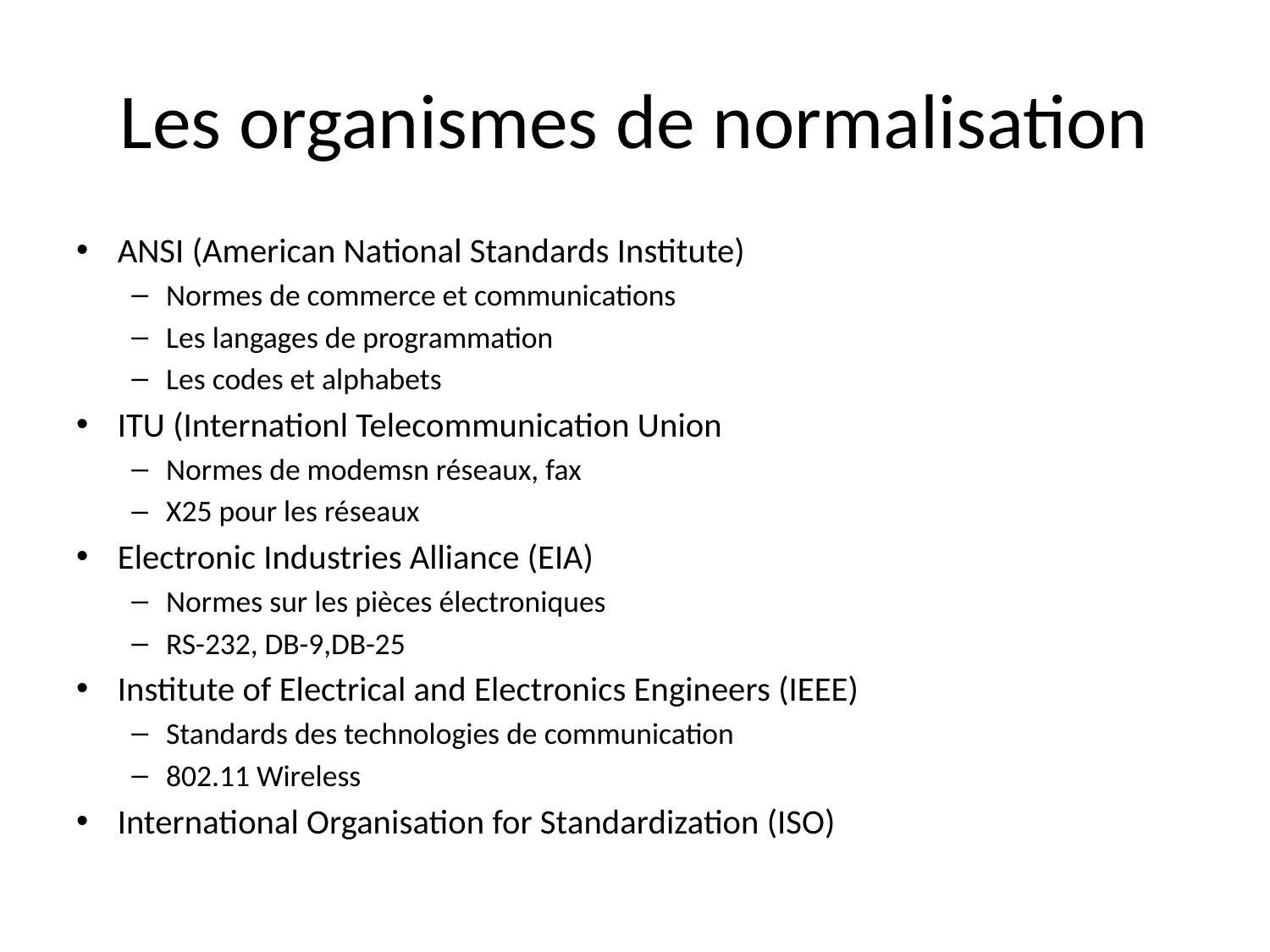

# Les organismes de normalisation
ANSI (American National Standards Institute)
Normes de commerce et communications
Les langages de programmation
Les codes et alphabets
ITU (Internationl Telecommunication Union
Normes de modemsn réseaux, fax
X25 pour les réseaux
Electronic Industries Alliance (EIA)
Normes sur les pièces électroniques
RS-232, DB-9,DB-25
Institute of Electrical and Electronics Engineers (IEEE)
Standards des technologies de communication
802.11 Wireless
International Organisation for Standardization (ISO)